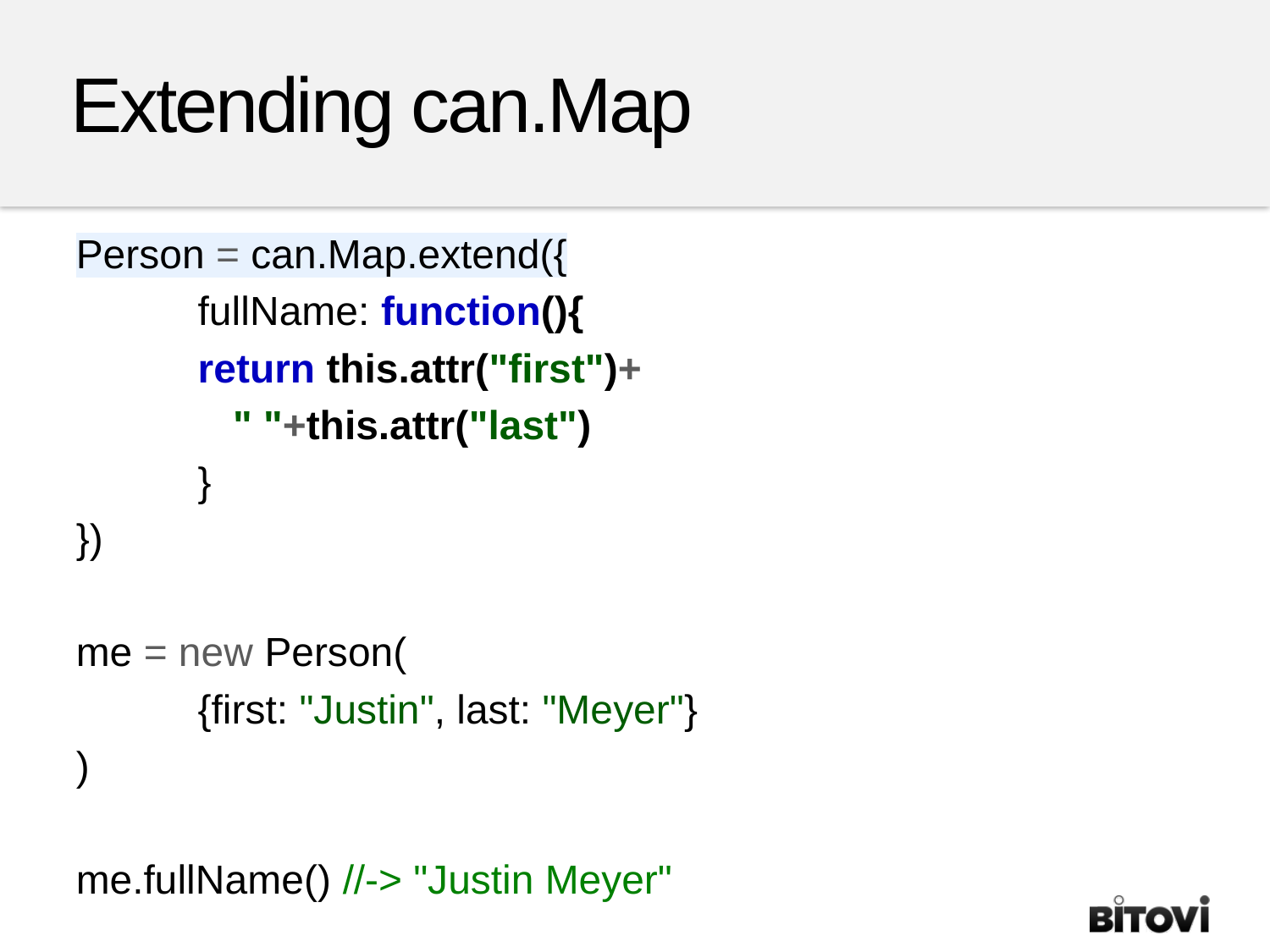

Extending can.Map
Person = can.Map.extend({
	fullName: function(){
		return this.attr("first")+
              " "+this.attr("last")
	}
})

me = new Person(
	{first: "Justin", last: "Meyer"}
)

me.fullName() //-> "Justin Meyer"